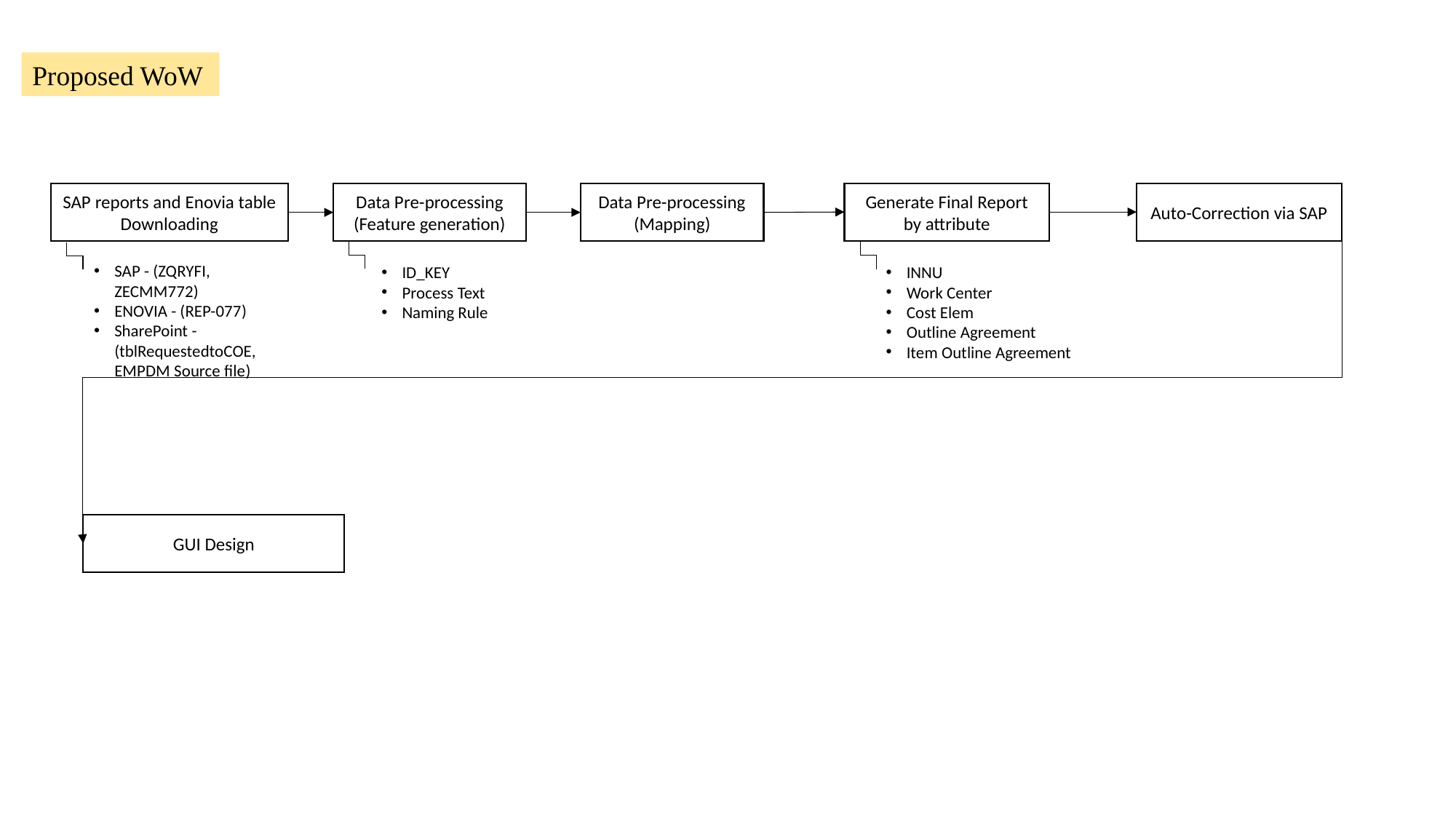

Proposed WoW
Generate Final Report by attribute
Auto-Correction via SAP
SAP reports and Enovia table
Downloading
Data Pre-processing
(Feature generation)
Data Pre-processing
(Mapping)
SAP - (ZQRYFI, ZECMM772)
ENOVIA - (REP-077)
SharePoint - (tblRequestedtoCOE, EMPDM Source file)

ID_KEY
Process Text
Naming Rule

INNU
Work Center
Cost Elem
Outline Agreement
Item Outline Agreement

GUI Design